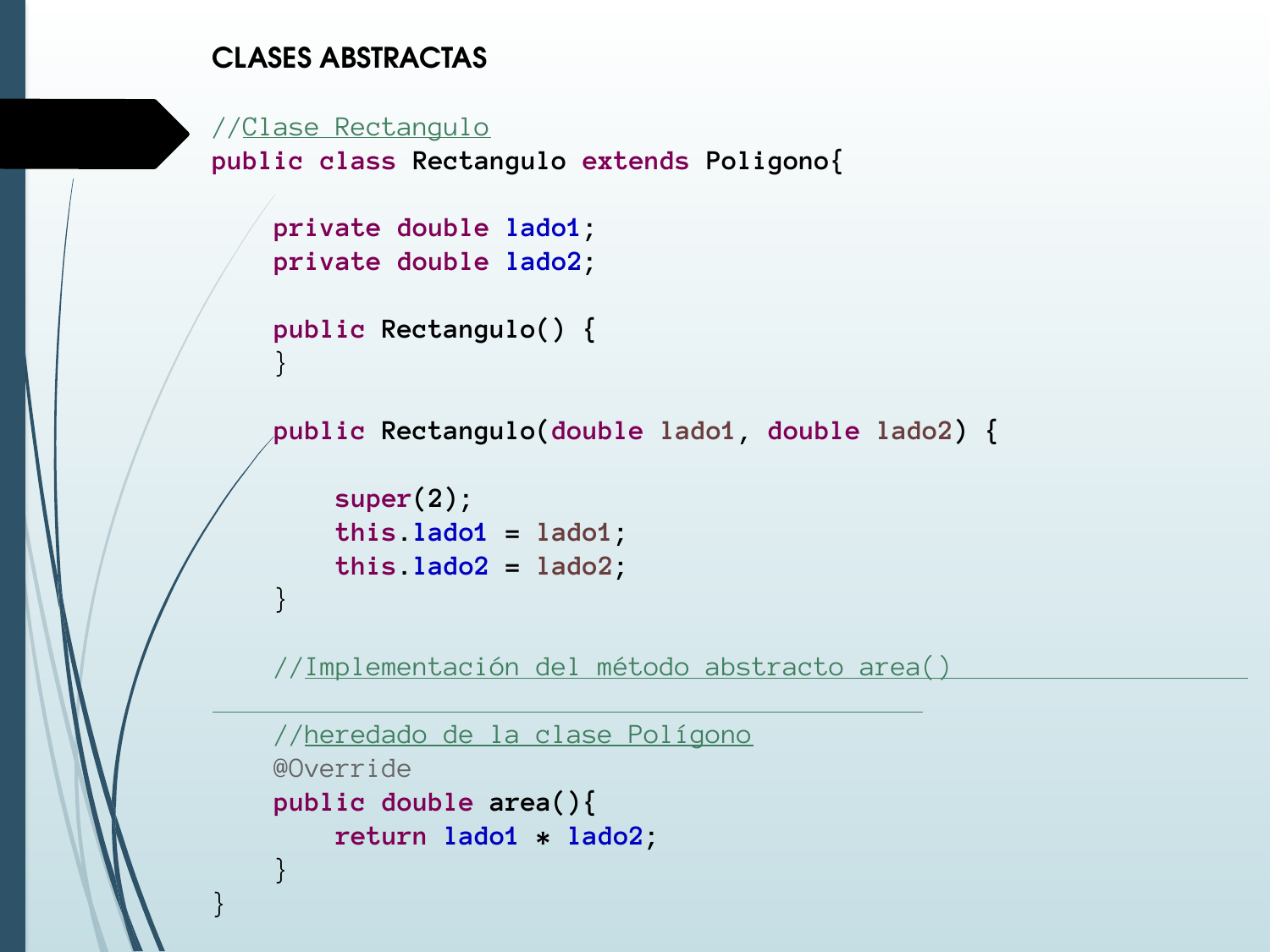

CLASES ABSTRACTAS

//Clase Rectangulo
public class Rectangulo extends Poligono{

    private double lado1;
    private double lado2;

    public Rectangulo() {
    }

    public Rectangulo(double lado1, double lado2) {
        super(2);
        this.lado1 = lado1;
        this.lado2 = lado2;
    }

    //Implementación del método abstracto area()
    //heredado de la clase Polígono
    @Override
    public double area(){
        return lado1 * lado2;
    }
}